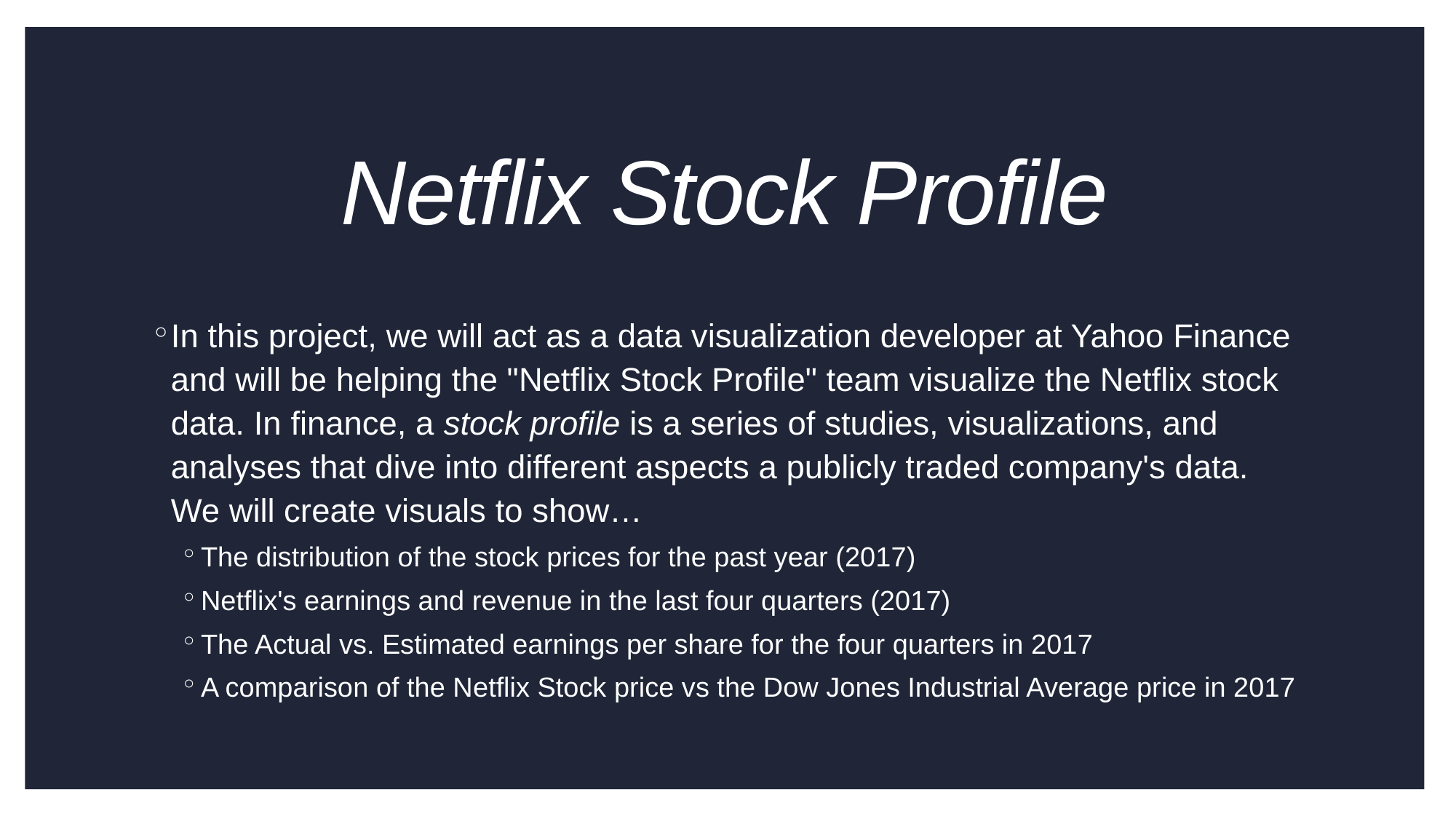

# Netflix Stock Profile
In this project, we will act as a data visualization developer at Yahoo Finance and will be helping the "Netflix Stock Profile" team visualize the Netflix stock data. In finance, a stock profile is a series of studies, visualizations, and analyses that dive into different aspects a publicly traded company's data. We will create visuals to show…
The distribution of the stock prices for the past year (2017)
Netflix's earnings and revenue in the last four quarters (2017)
The Actual vs. Estimated earnings per share for the four quarters in 2017
A comparison of the Netflix Stock price vs the Dow Jones Industrial Average price in 2017